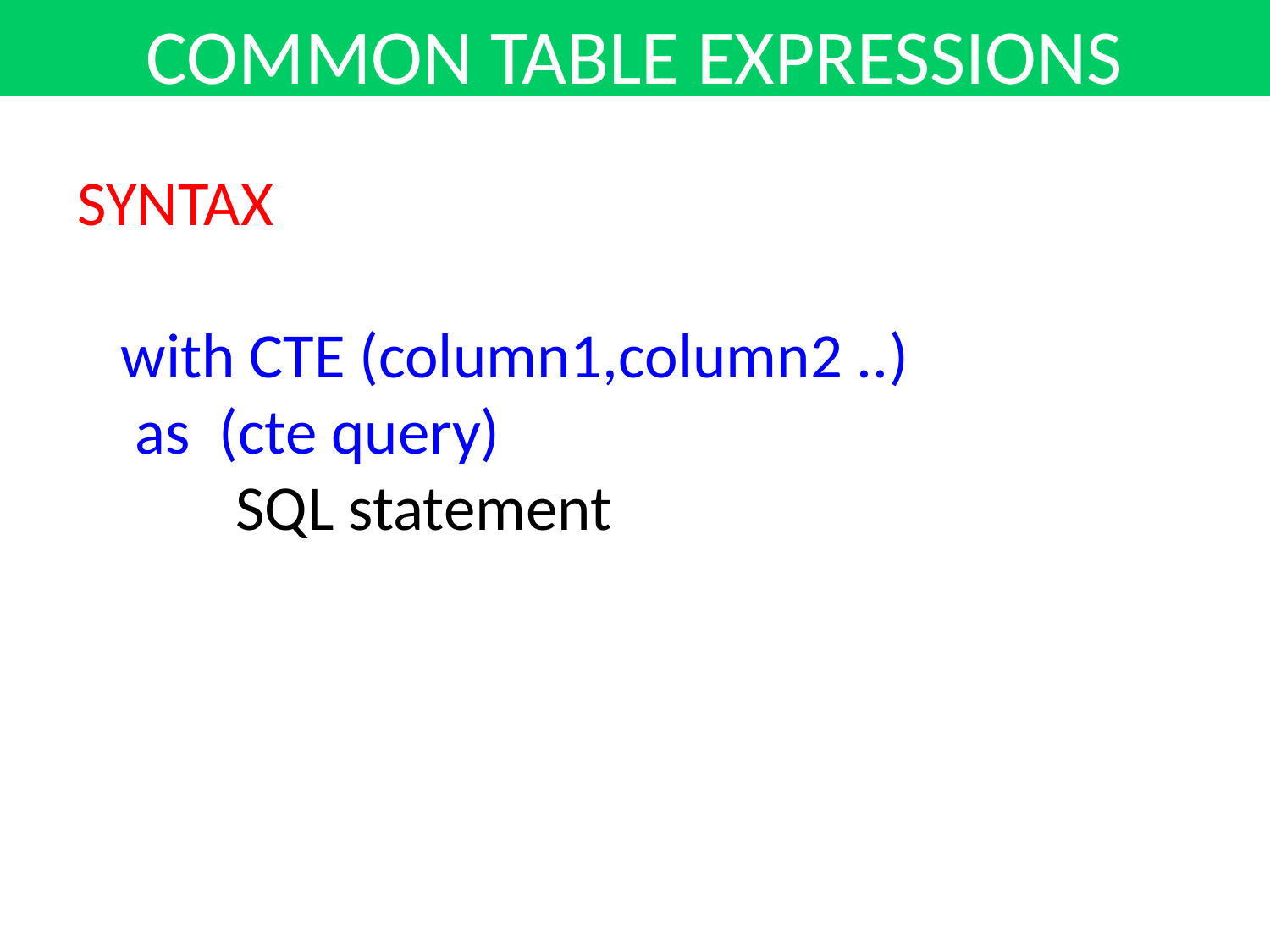

COMMON TABLE EXPRESSIONS
SYNTAX

   with CTE (column1,column2 ..)
    as  (cte query)
           SQL statement